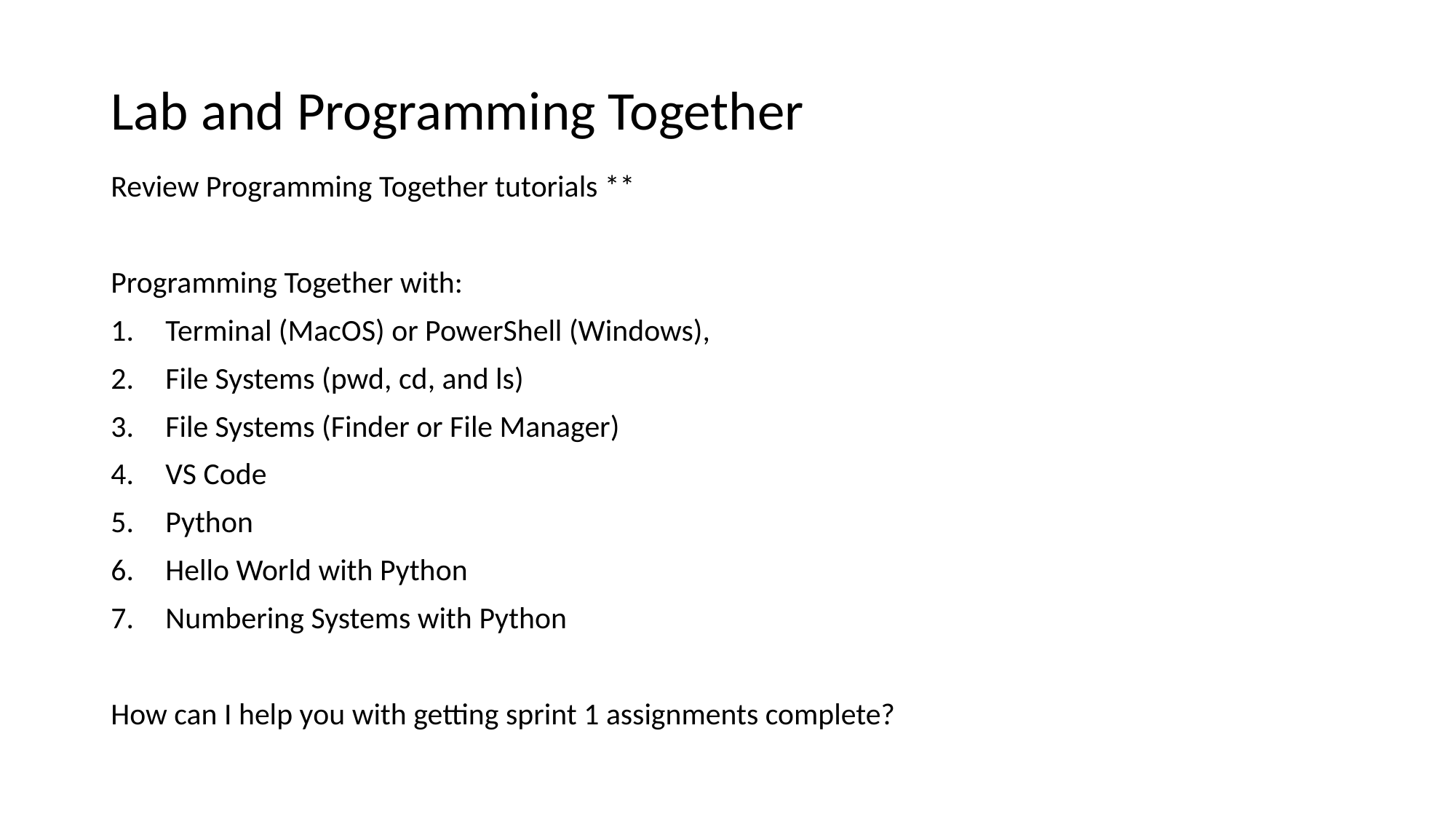

# Lab and Programming Together
Review Programming Together tutorials **

Programming Together with:
Terminal (MacOS) or PowerShell (Windows),
File Systems (pwd, cd, and ls)
File Systems (Finder or File Manager)
VS Code
Python
Hello World with Python
Numbering Systems with Python

How can I help you with getting sprint 1 assignments complete?